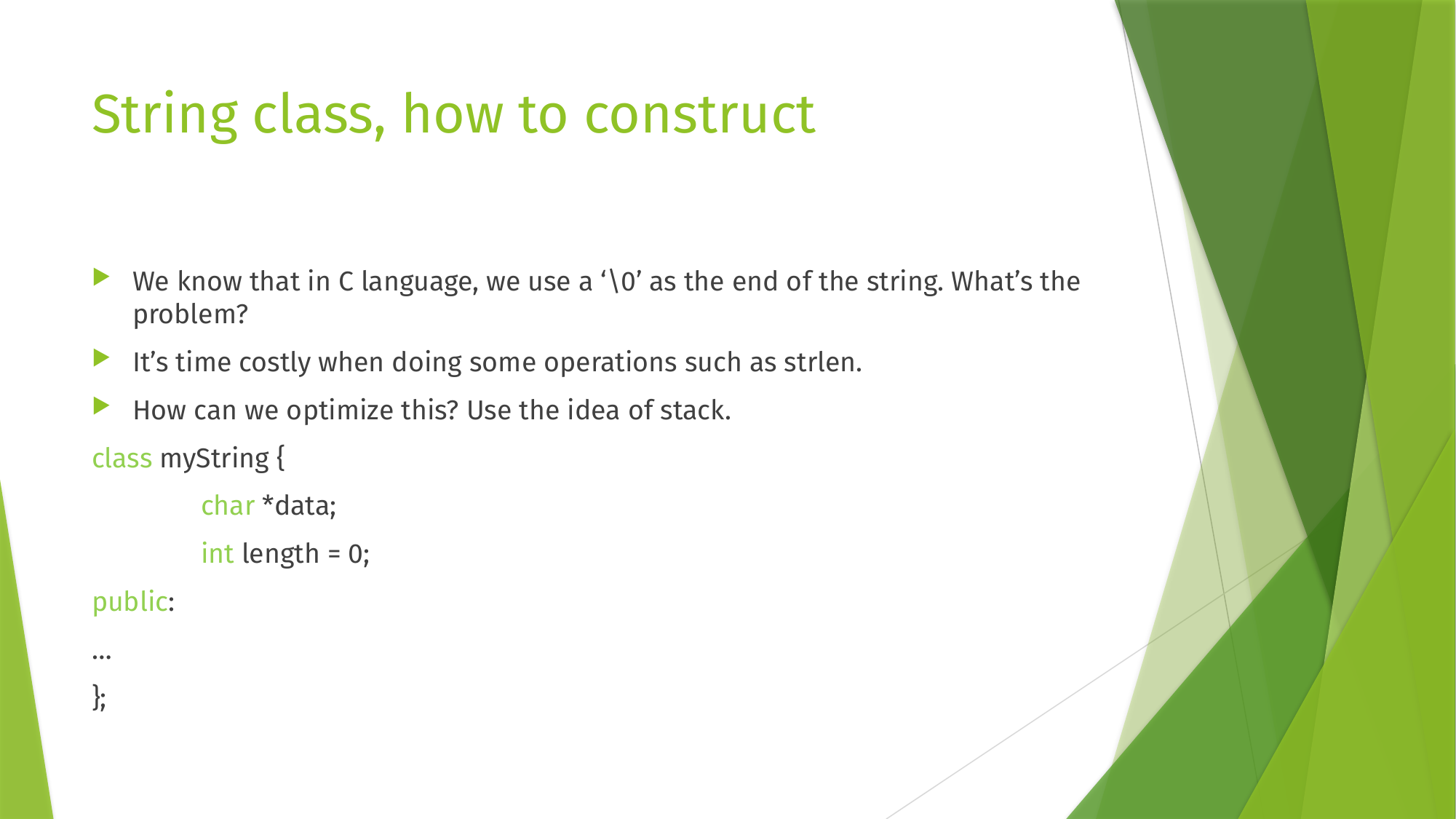

# String class, how to construct
We know that in C language, we use a ‘\0’ as the end of the string. What’s the problem?
It’s time costly when doing some operations such as strlen.
How can we optimize this? Use the idea of stack.
class myString {
	char *data;
	int length = 0;
public:
…
};